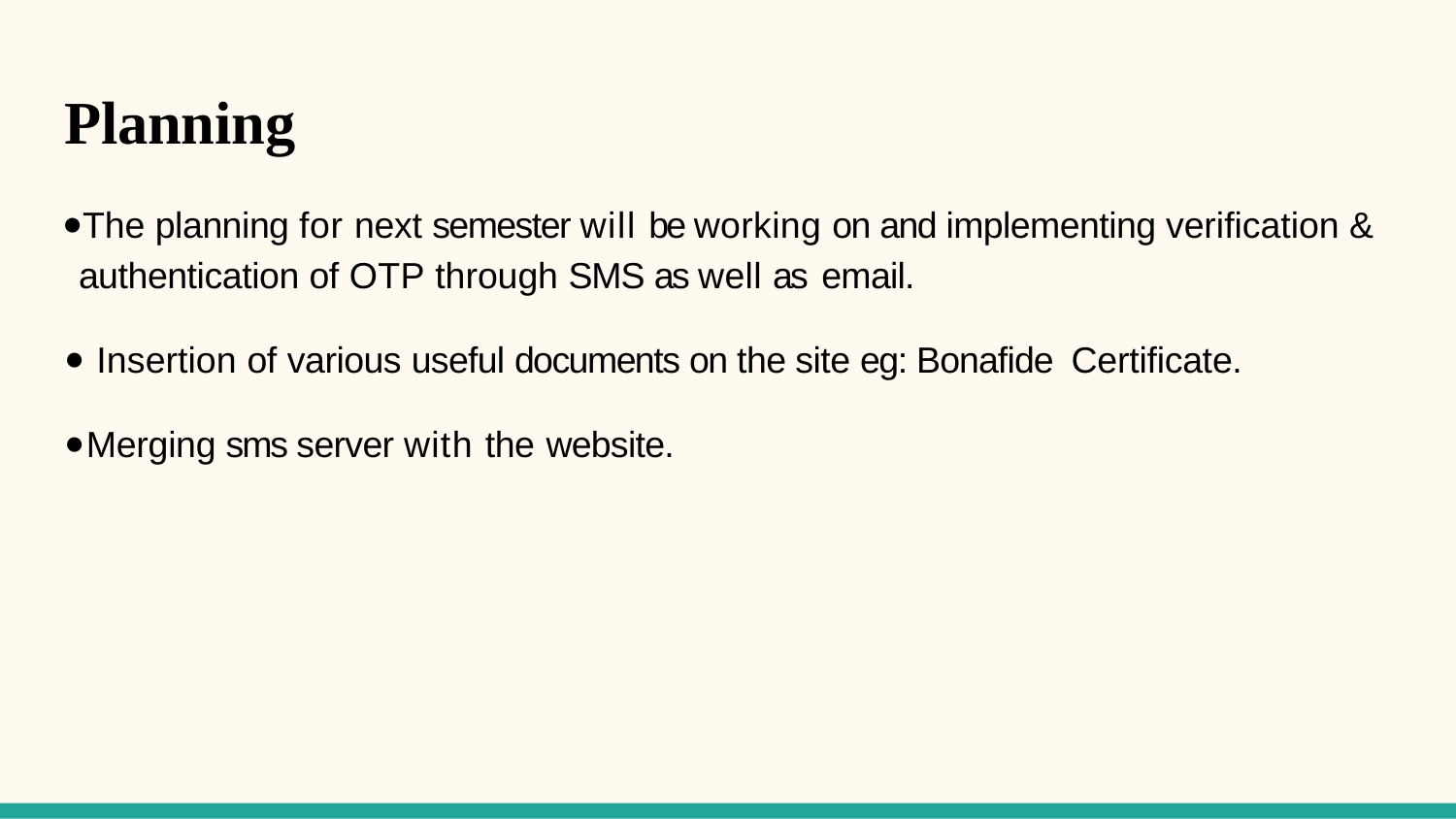

# Planning
The planning for next semester will be working on and implementing verification &  authentication of OTP through SMS as well as email.

Insertion of various useful documents on the site eg: Bonafide Certificate.

Merging sms server with the website.